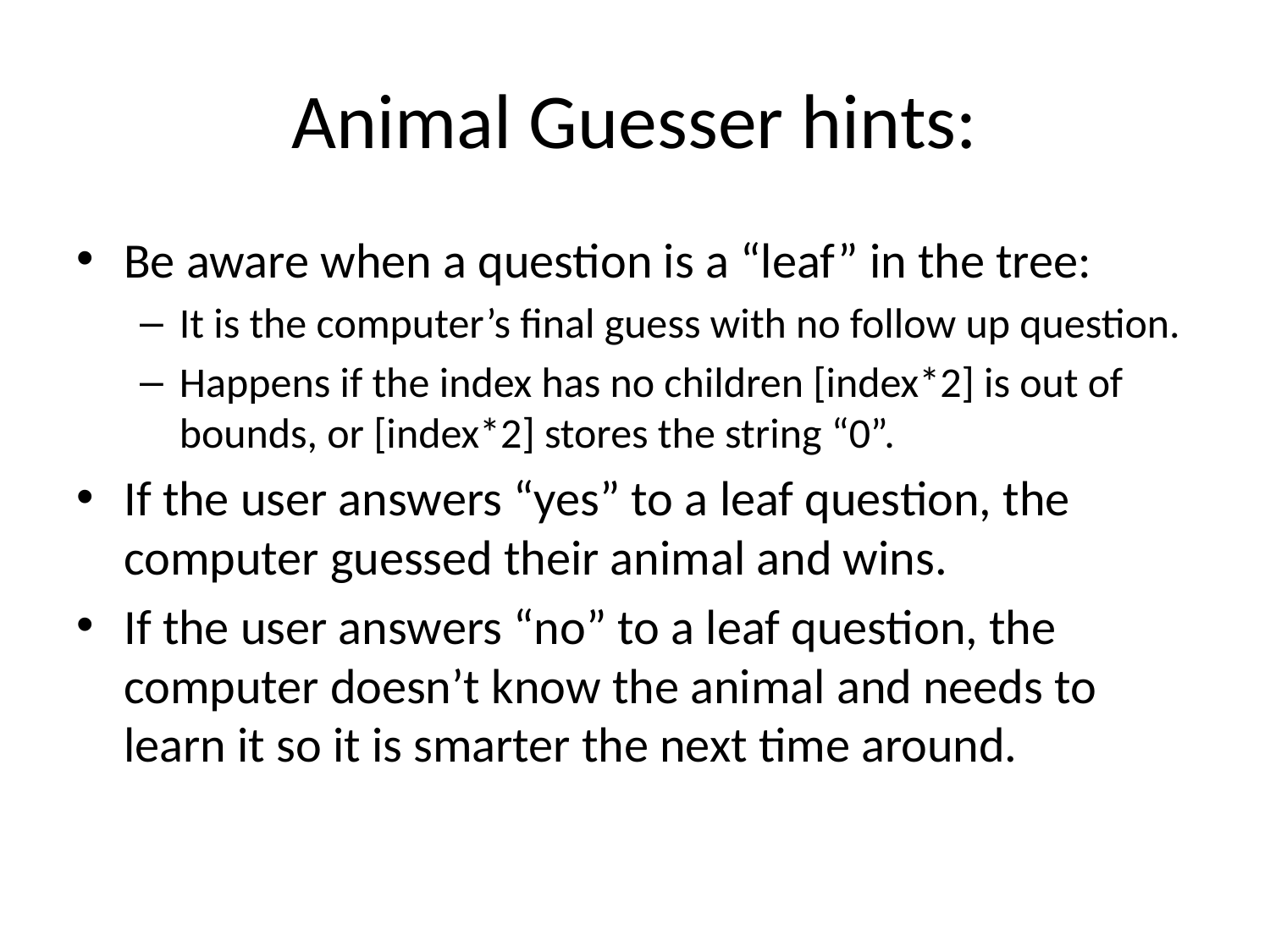

# Animal Guesser hints:
Be aware when a question is a “leaf” in the tree:
It is the computer’s final guess with no follow up question.
Happens if the index has no children [index*2] is out of bounds, or [index*2] stores the string “0”.
If the user answers “yes” to a leaf question, the computer guessed their animal and wins.
If the user answers “no” to a leaf question, the computer doesn’t know the animal and needs to learn it so it is smarter the next time around.